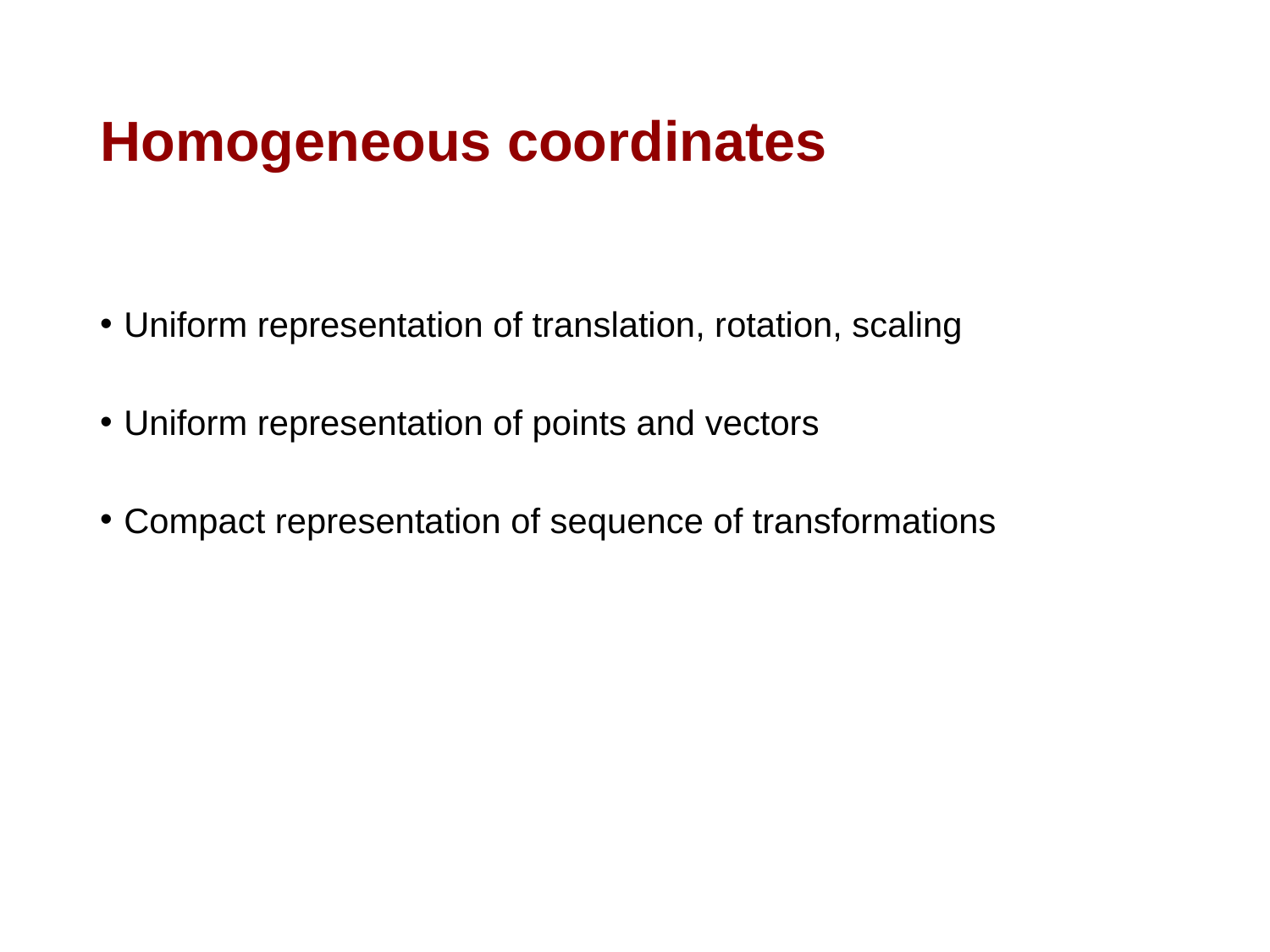

# Homogeneous coordinates
Uniform representation of translation, rotation, scaling
Uniform representation of points and vectors
Compact representation of sequence of transformations